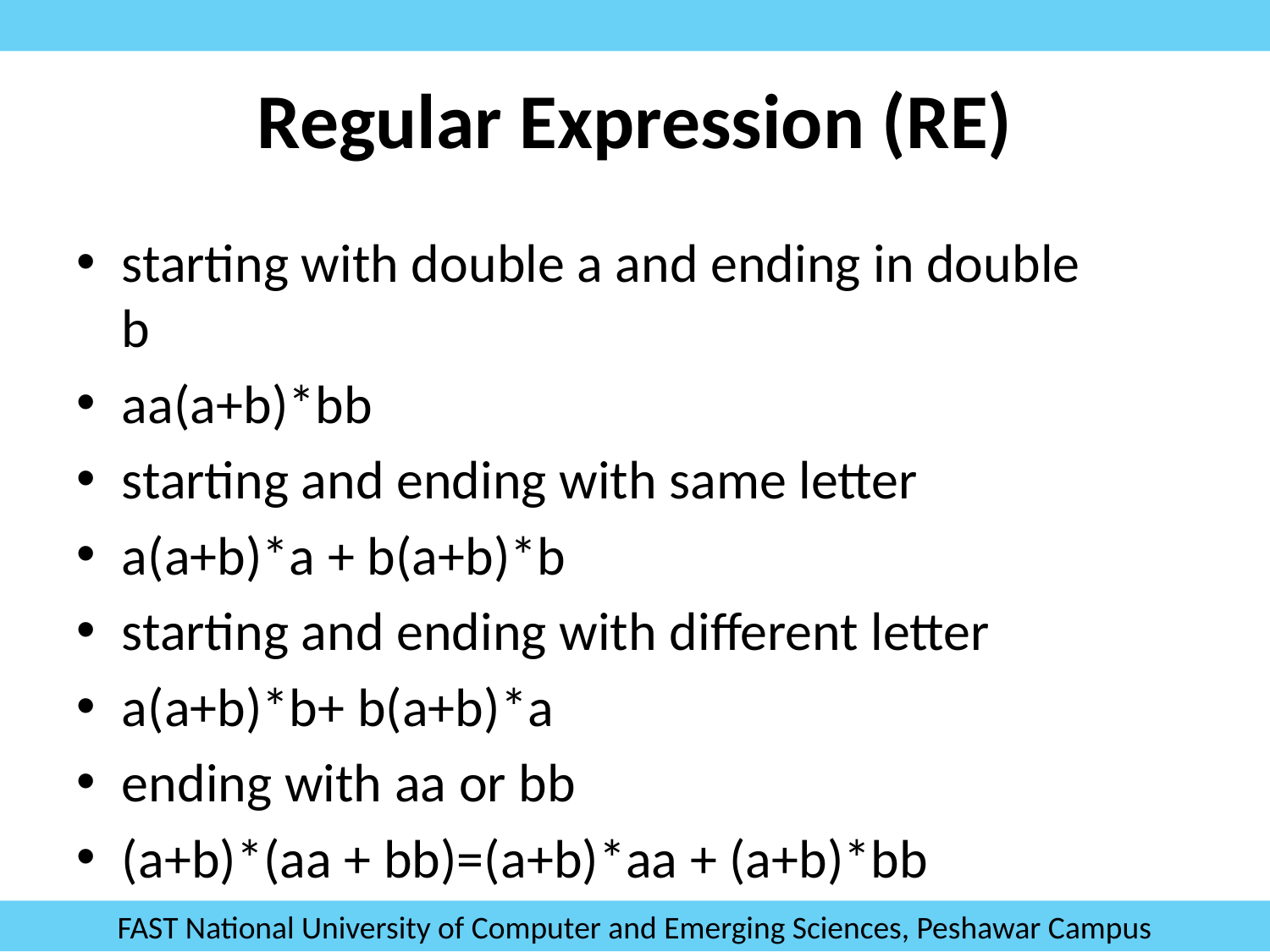

# Regular Expression (RE)
starting with double a and ending in double b
aa(a+b)*bb
starting and ending with same letter
a(a+b)*a + b(a+b)*b
starting and ending with different letter
a(a+b)*b+ b(a+b)*a
ending with aa or bb
(a+b)*(aa + bb)=(a+b)*aa + (a+b)*bb

FAST National University of Computer and Emerging Sciences, Peshawar Campus